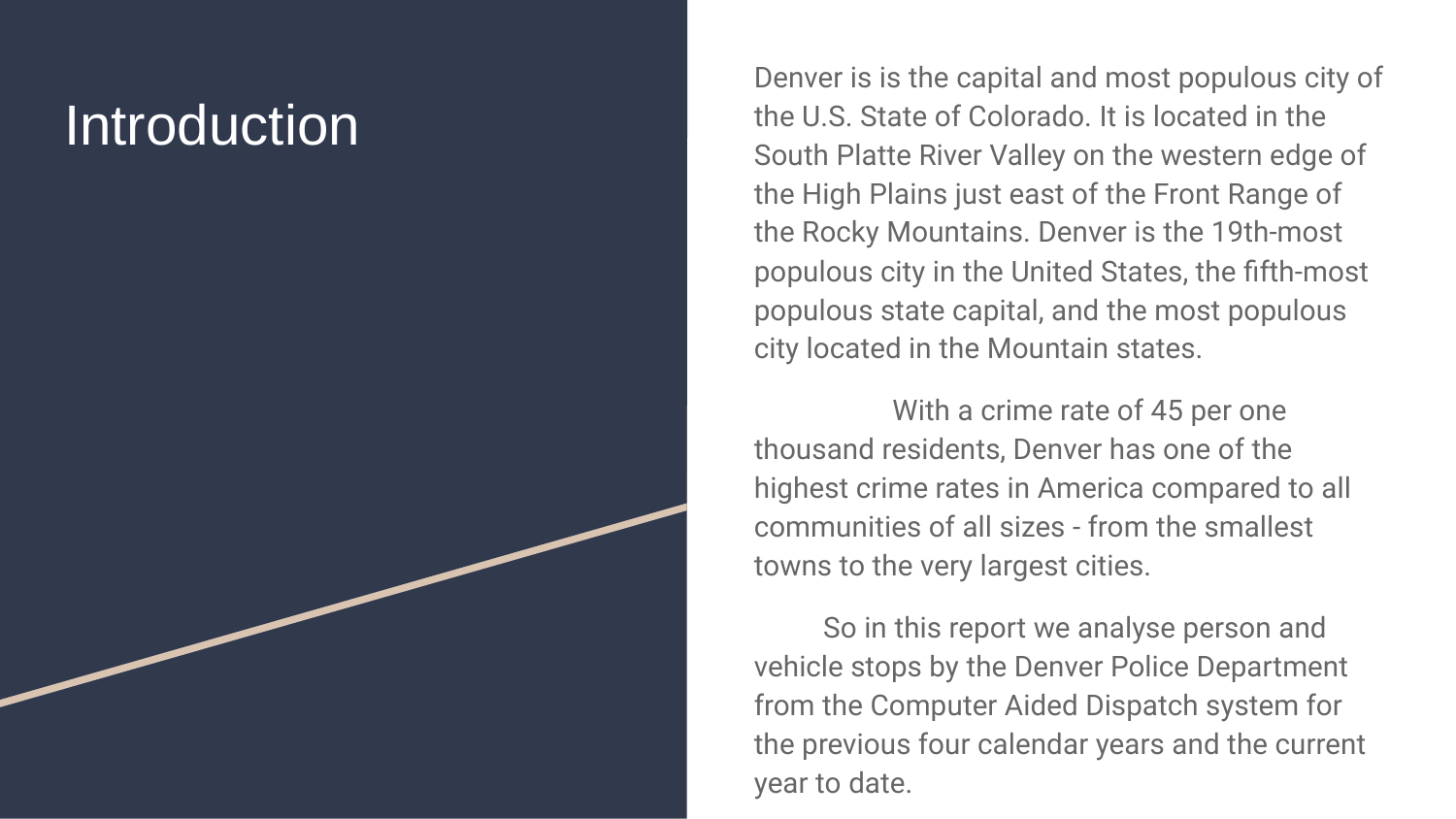

Denver is is the capital and most populous city of the U.S. State of Colorado. It is located in the South Platte River Valley on the western edge of the High Plains just east of the Front Range of the Rocky Mountains. Denver is the 19th-most populous city in the United States, the fifth-most populous state capital, and the most populous city located in the Mountain states.
	With a crime rate of 45 per one thousand residents, Denver has one of the highest crime rates in America compared to all communities of all sizes - from the smallest towns to the very largest cities.
So in this report we analyse person and vehicle stops by the Denver Police Department from the Computer Aided Dispatch system for the previous four calendar years and the current year to date.
# Introduction